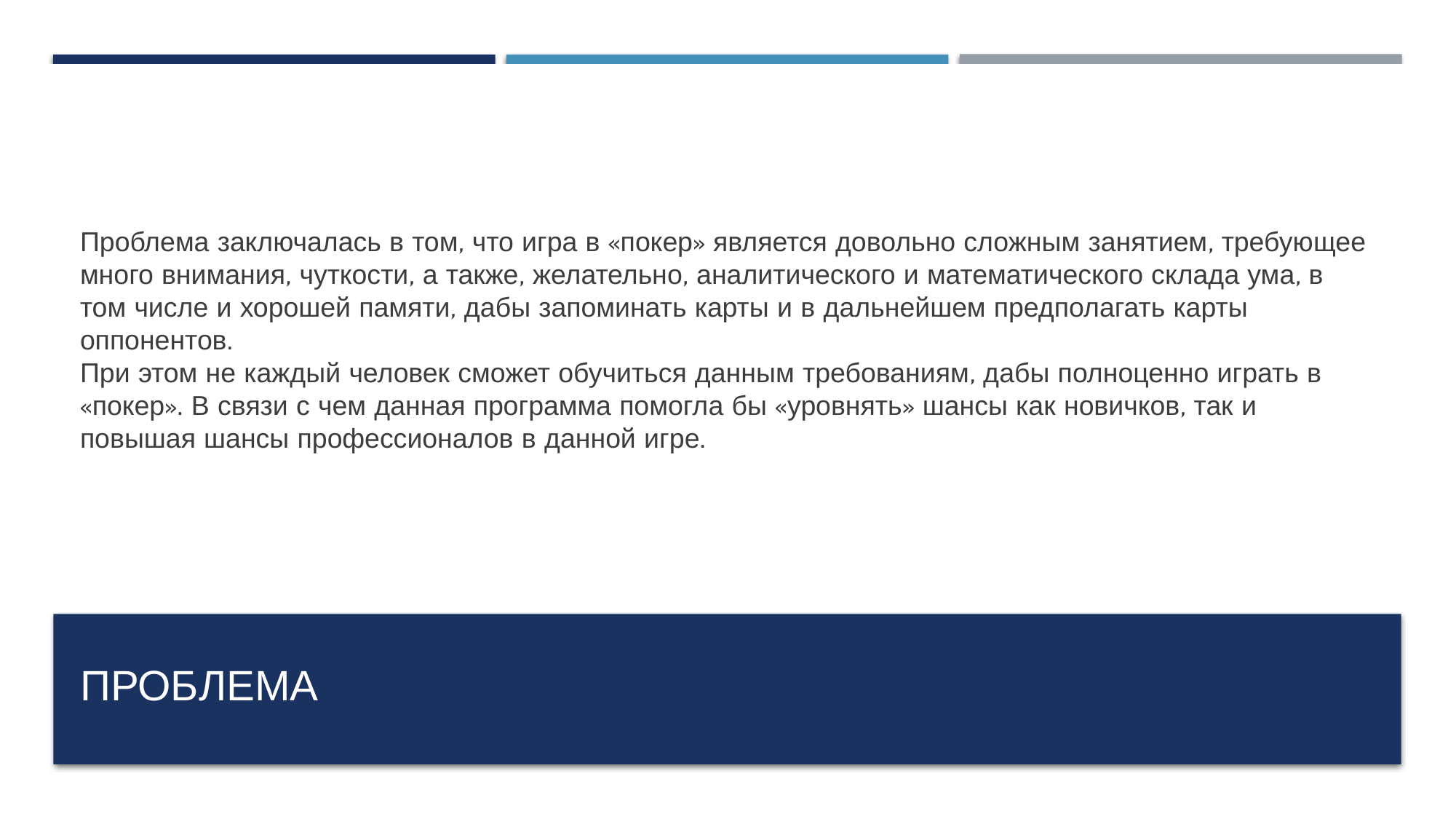

Проблема заключалась в том, что игра в «покер» является довольно сложным занятием, требующее много внимания, чуткости, а также, желательно, аналитического и математического склада ума, в том числе и хорошей памяти, дабы запоминать карты и в дальнейшем предполагать карты оппонентов.
При этом не каждый человек сможет обучиться данным требованиям, дабы полноценно играть в «покер». В связи с чем данная программа помогла бы «уровнять» шансы как новичков, так и повышая шансы профессионалов в данной игре.

# Проблема